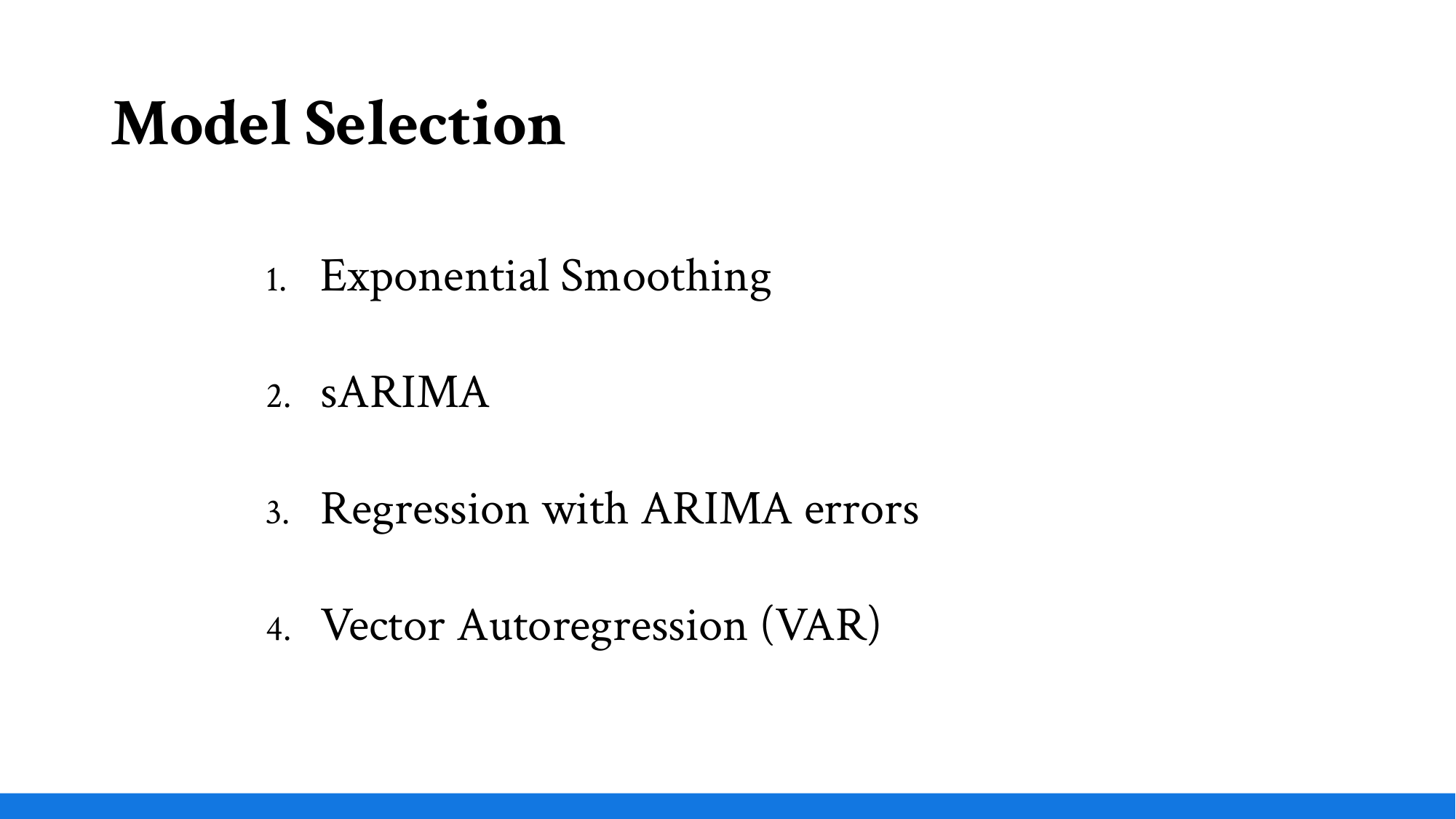

# Model Selection
Exponential Smoothing

sARIMA

Regression with ARIMA errors

Vector Autoregression (VAR)